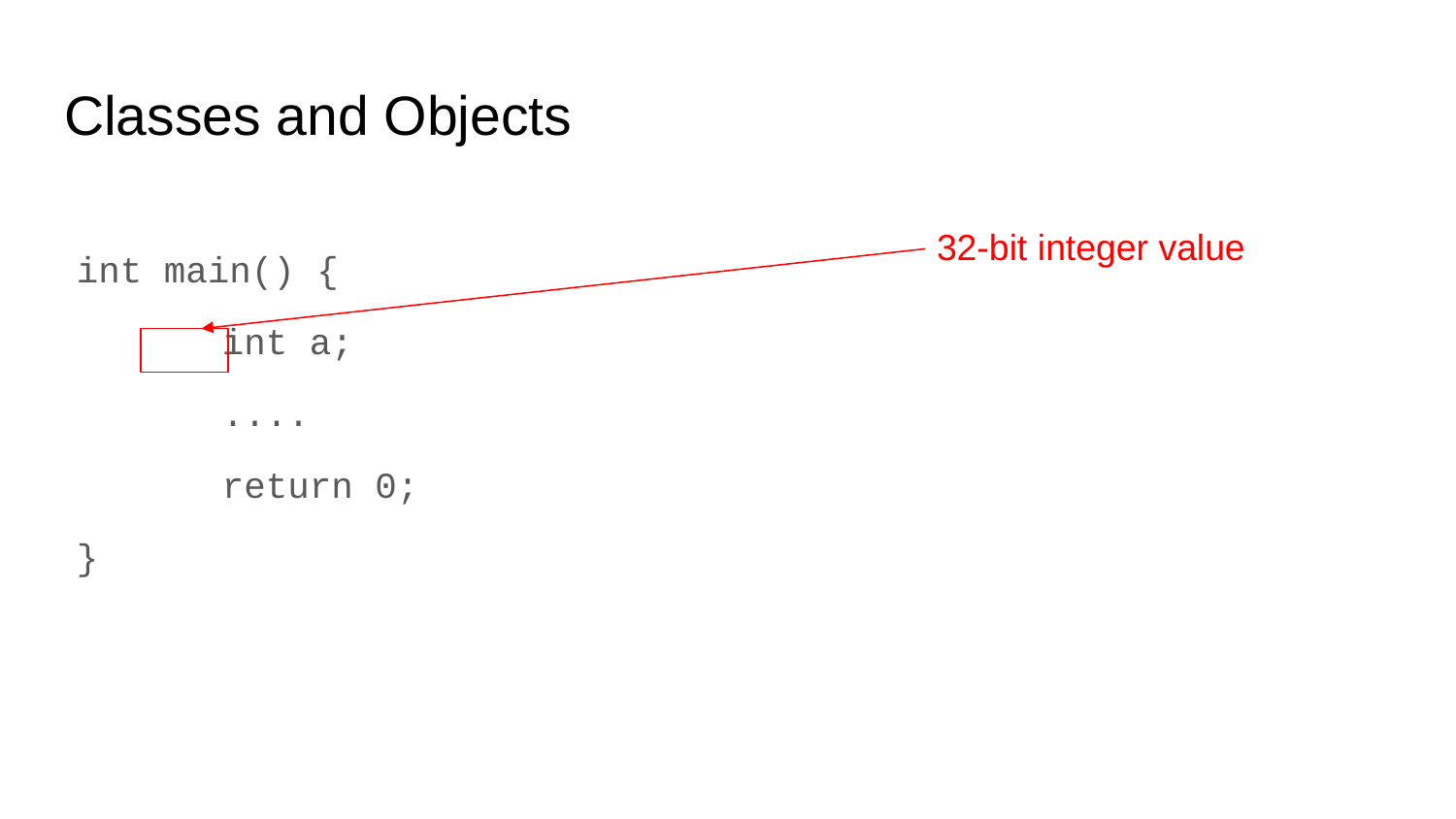

# Classes and Objects
32-bit integer value
int main() {
	int a;
	....
	return 0;
}